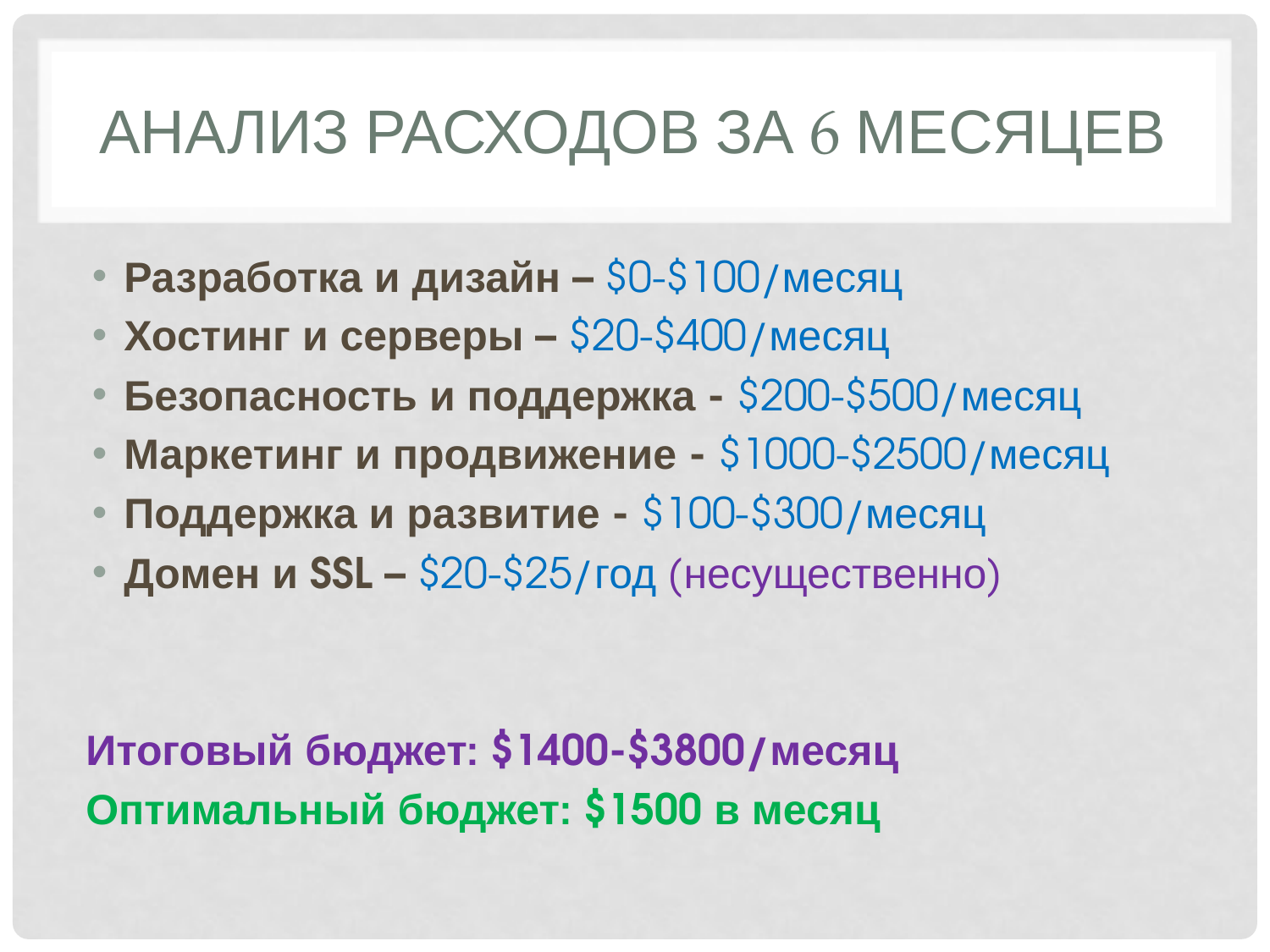

# Анализ расходов за 6 месяцев
Разработка и дизайн – $0-$100/месяц
Хостинг и серверы – $20-$400/месяц
Безопасность и поддержка - $200-$500/месяц
Маркетинг и продвижение - $1000-$2500/месяц
Поддержка и развитие - $100-$300/месяц
Домен и SSL – $20-$25/год (несущественно)

Итоговый бюджет: $1400-$3800/месяц
Оптимальный бюджет: $1500 в месяц